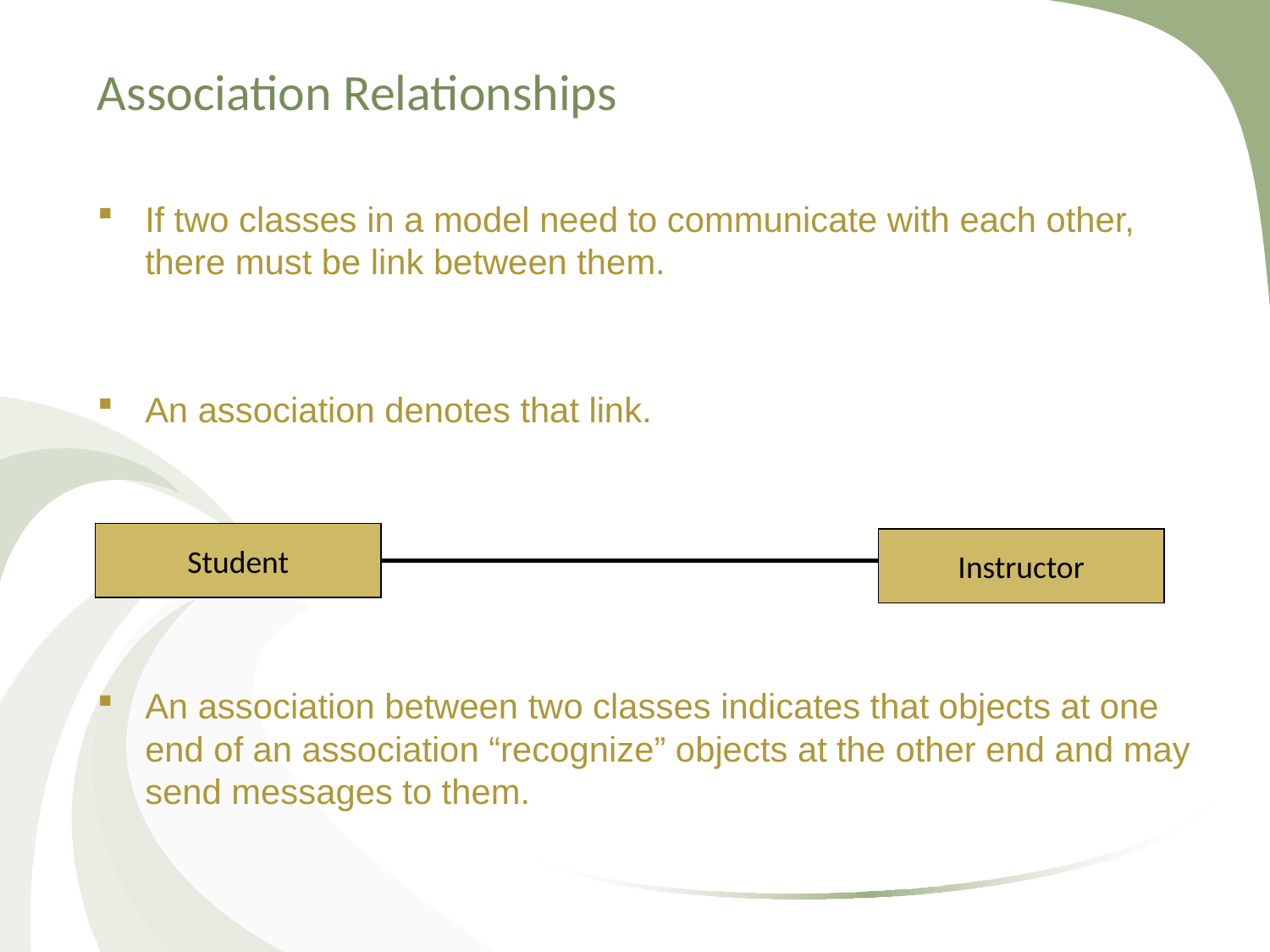

# Association Relationships
If two classes in a model need to communicate with each other, there must be link between them.

An association denotes that link.

An association between two classes indicates that objects at one end of an association “recognize” objects at the other end and may send messages to them.
Student
Instructor